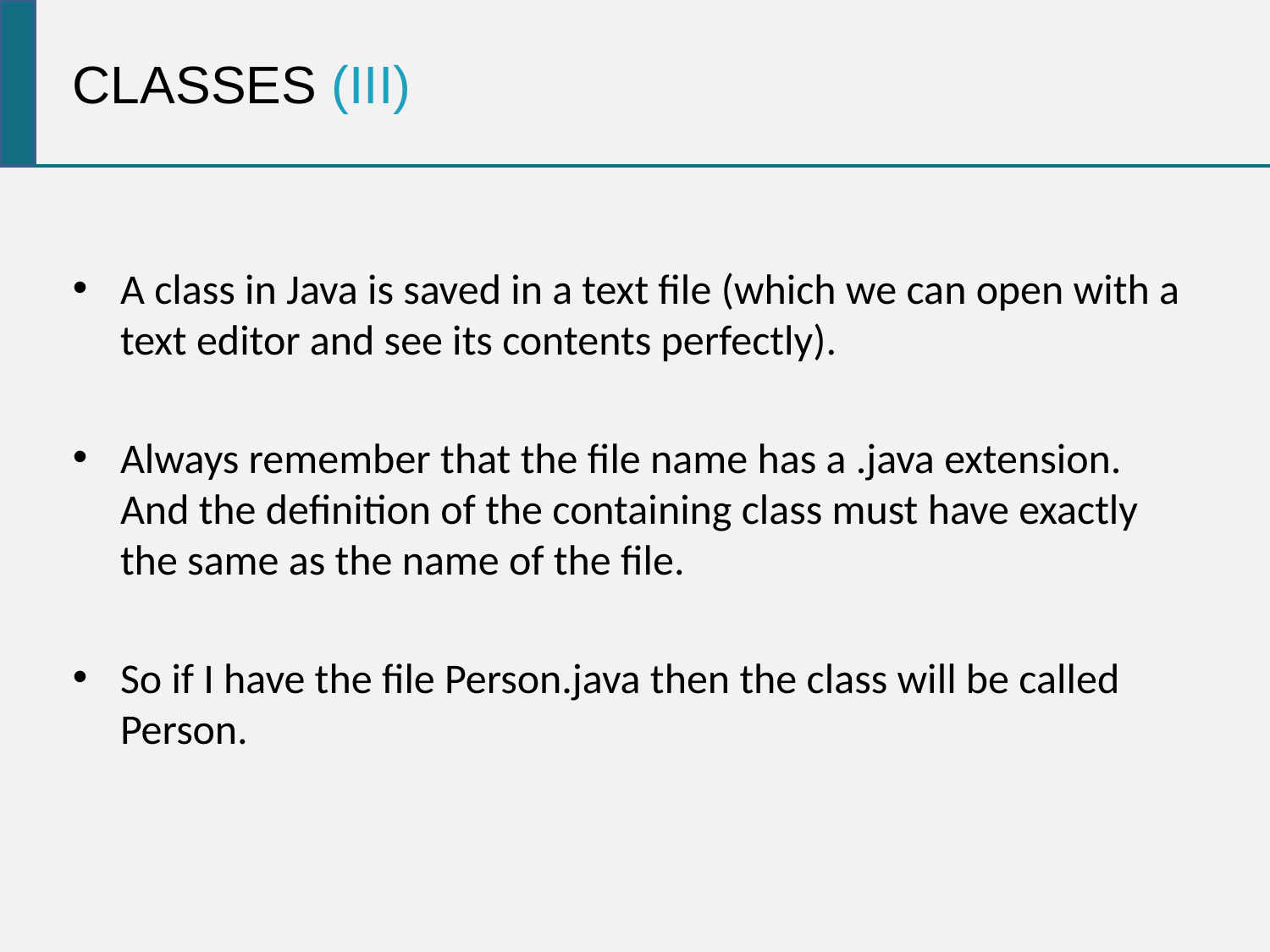

classes (iii)

A class in Java is saved in a text file (which we can open with a text editor and see its contents perfectly).

Always remember that the file name has a .java extension. And the definition of the containing class must have exactly the same as the name of the file.

So if I have the file Person.java then the class will be called Person.